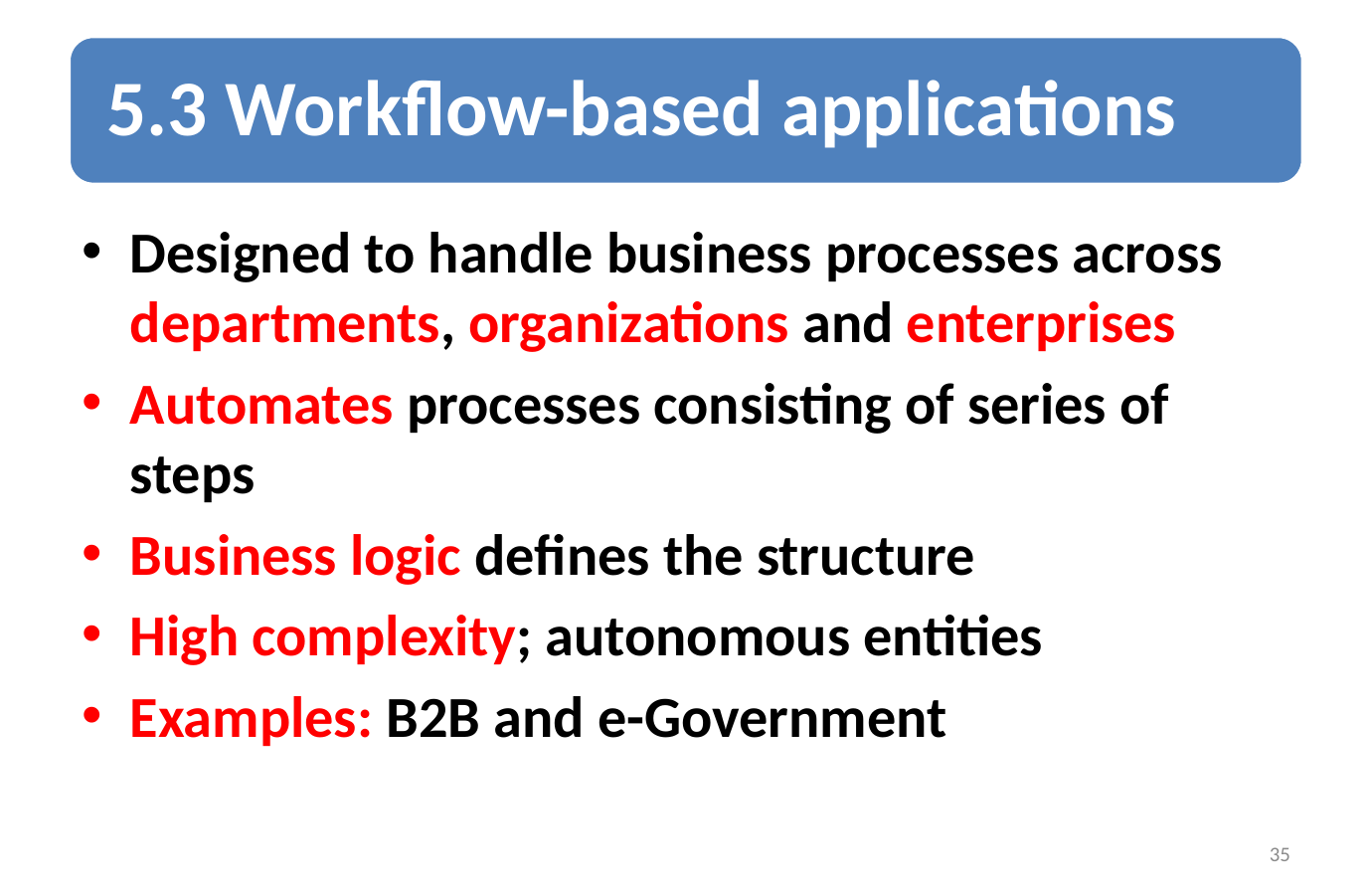

5.3 Workflow-based applications
Designed to handle business processes across departments, organizations and enterprises
Automates processes consisting of series of steps
Business logic defines the structure
High complexity; autonomous entities
Examples: B2B and e-Government

35